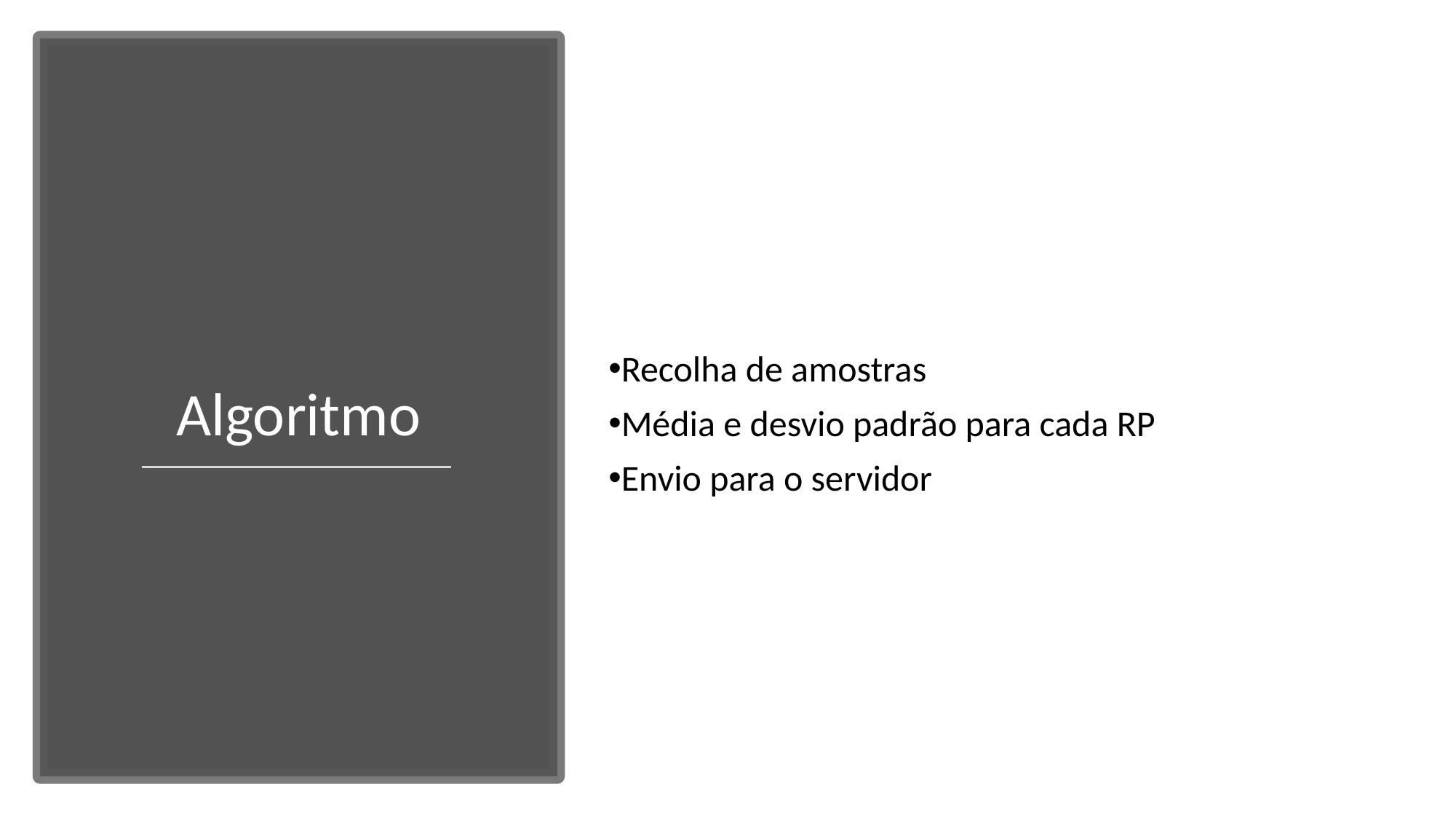

# Algoritmo
Recolha de amostras
Média e desvio padrão para cada RP
Envio para o servidor